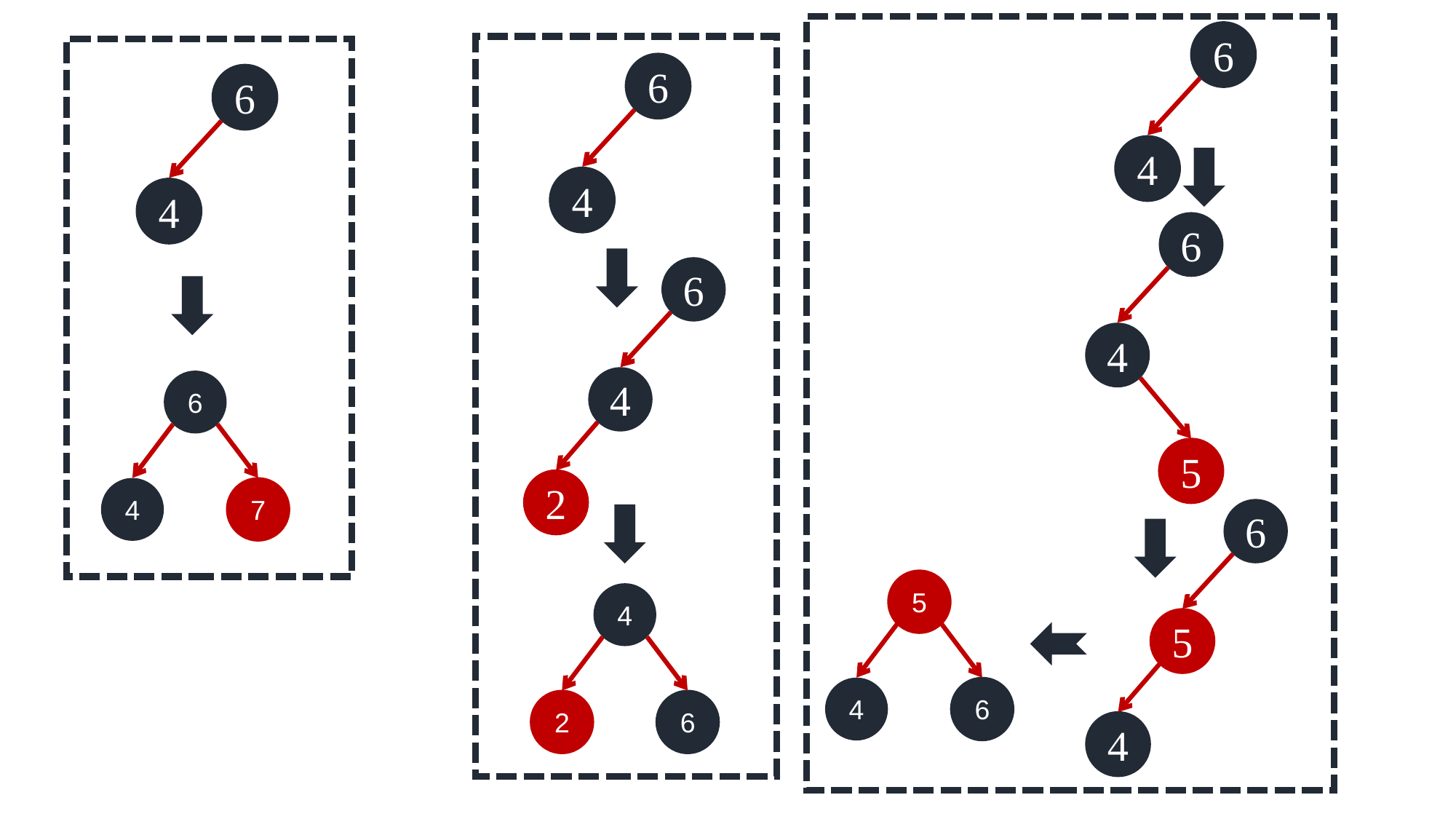

6
4

6
4
6
4

6
4
5

6
4
2

6
4
7
6
5
4

5
4
6
4
2
6